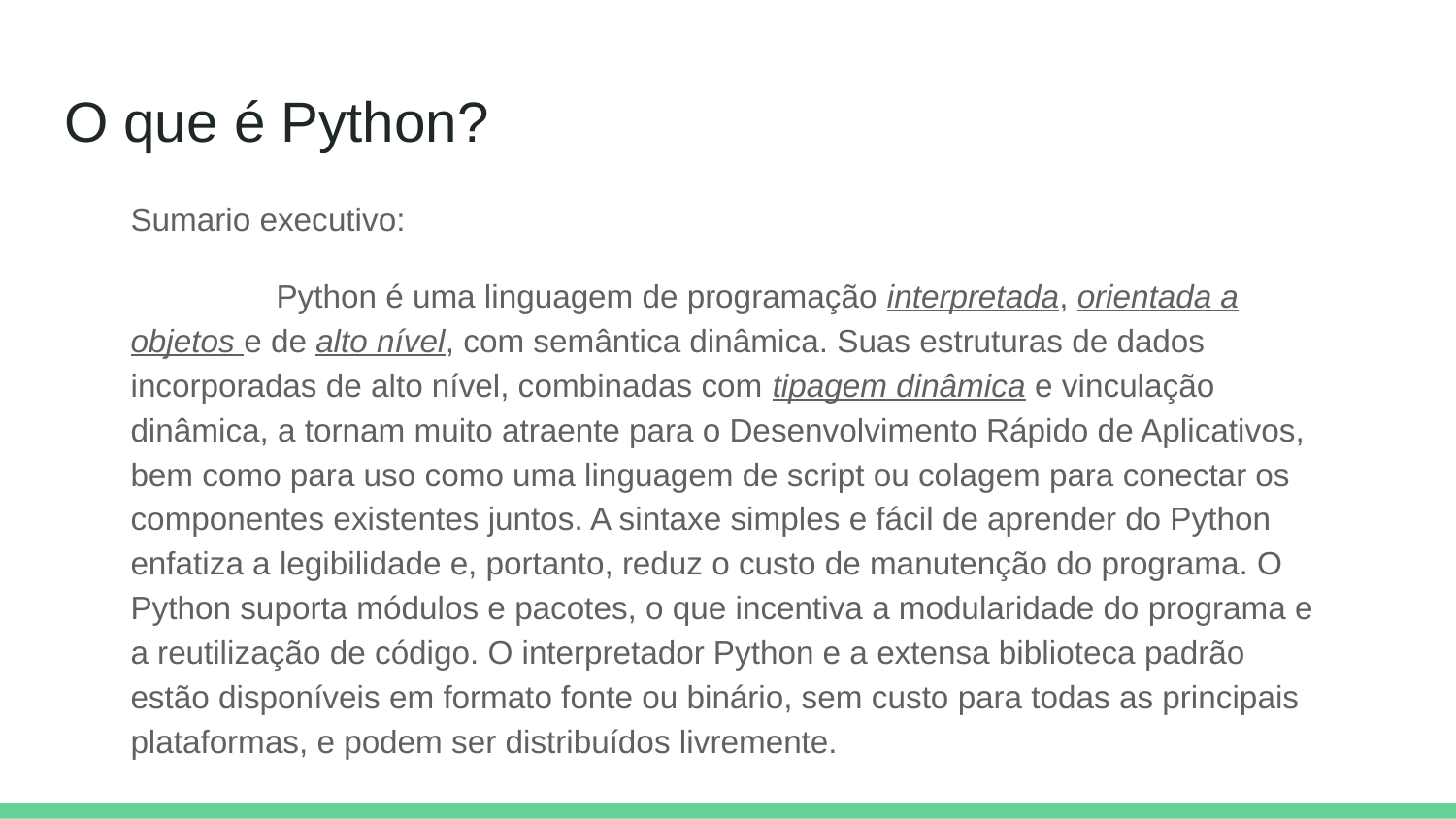

# O que é Python?
Sumario executivo:
	Python é uma linguagem de programação interpretada, orientada a objetos e de alto nível, com semântica dinâmica. Suas estruturas de dados incorporadas de alto nível, combinadas com tipagem dinâmica e vinculação dinâmica, a tornam muito atraente para o Desenvolvimento Rápido de Aplicativos, bem como para uso como uma linguagem de script ou colagem para conectar os componentes existentes juntos. A sintaxe simples e fácil de aprender do Python enfatiza a legibilidade e, portanto, reduz o custo de manutenção do programa. O Python suporta módulos e pacotes, o que incentiva a modularidade do programa e a reutilização de código. O interpretador Python e a extensa biblioteca padrão estão disponíveis em formato fonte ou binário, sem custo para todas as principais plataformas, e podem ser distribuídos livremente.